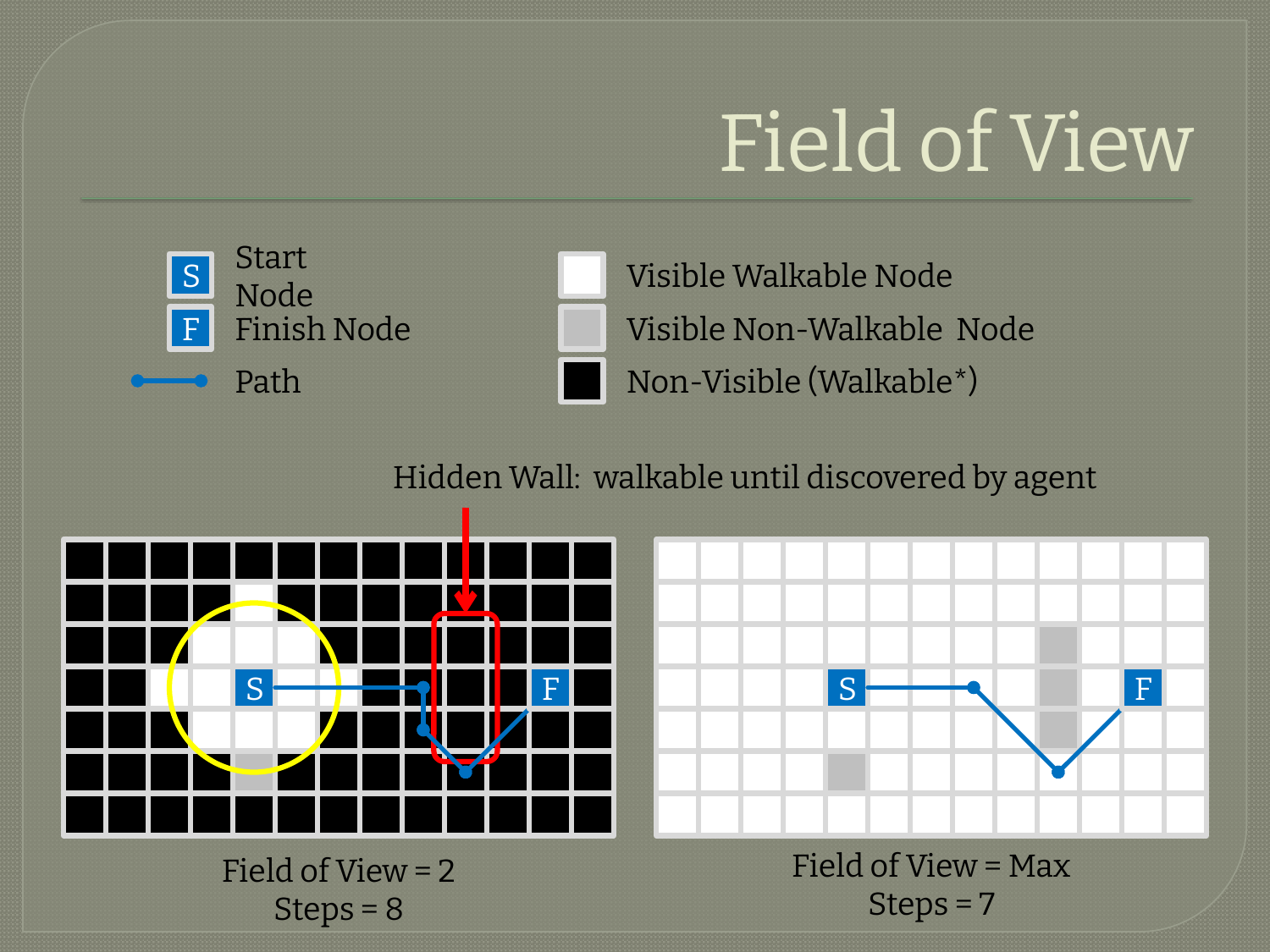

# Field of View
S
Start Node

Visible Walkable Node
F
Finish Node

Visible Non-Walkable  Node
Path

Non-Visible (Walkable*)
Hidden Wall:  walkable until discovered by agent

S

F

S

F

Field of View = 2
Steps = 8
Field of View = Max
Steps = 7